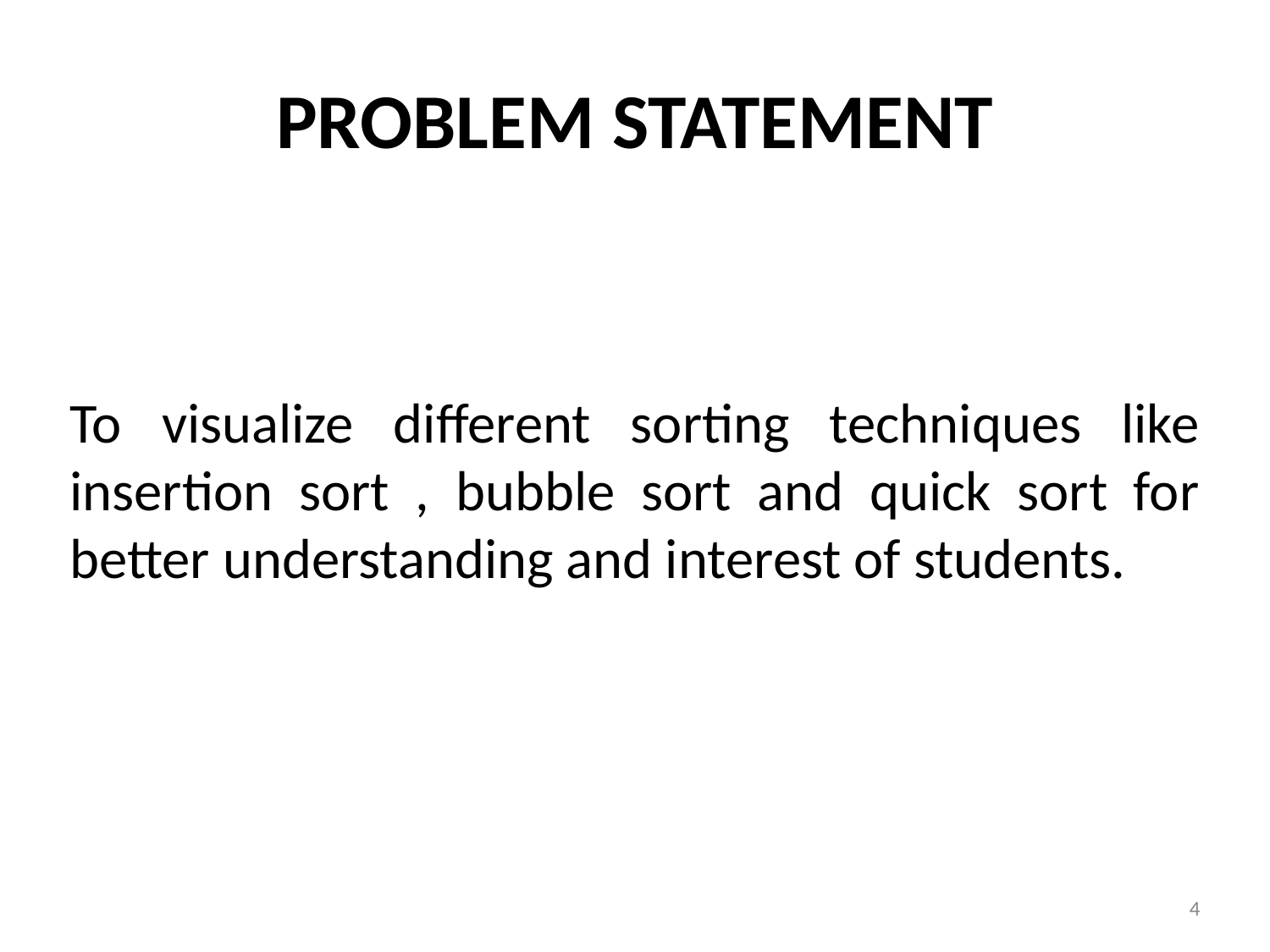

# problem statement
To visualize different sorting techniques like insertion sort , bubble sort and quick sort for better understanding and interest of students.
4